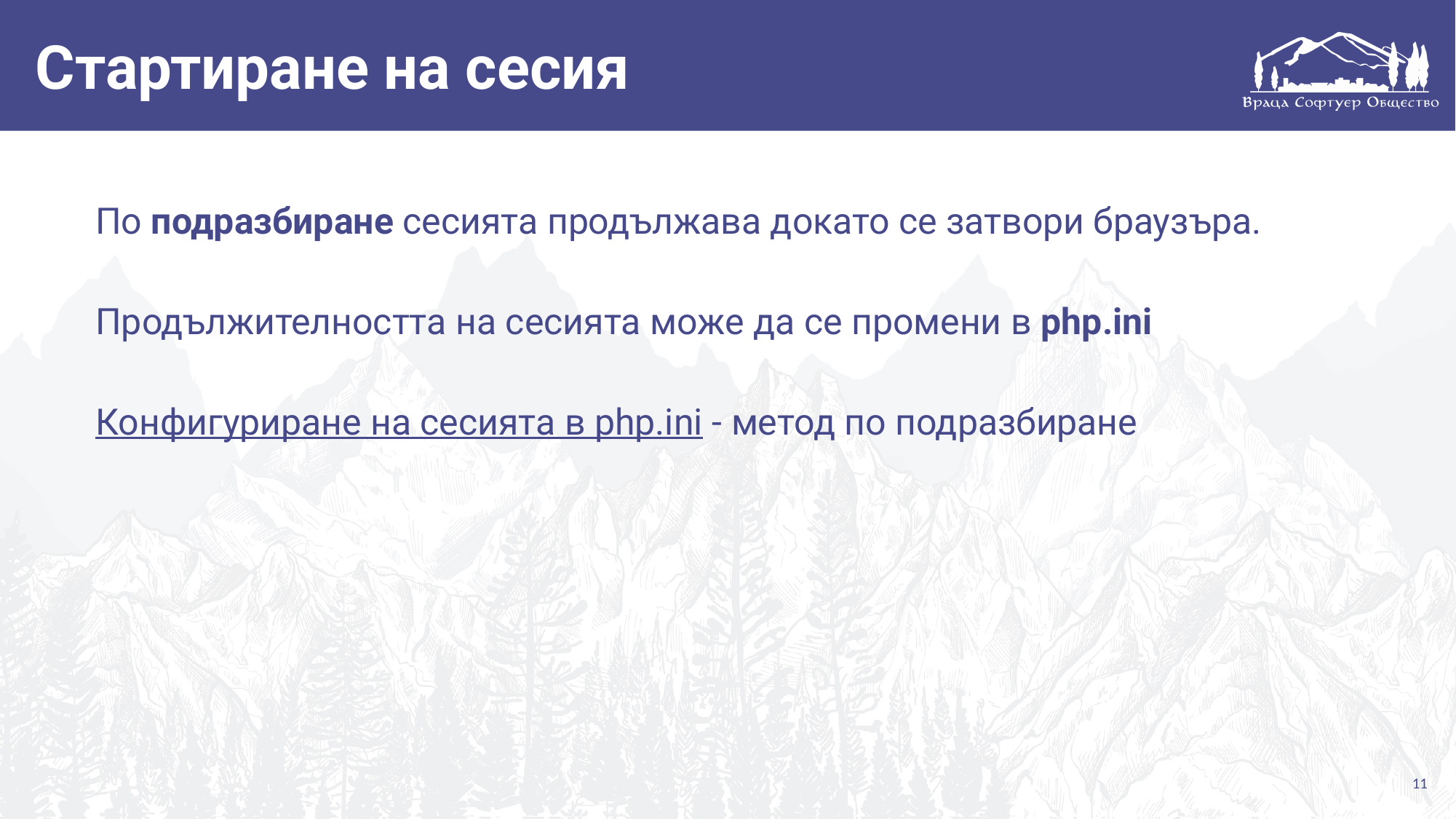

# Стартиране на сесия

По подразбиране сесията продължава докато се затвори браузъра.

Продължителността на сесията може да се промени в php.ini

Конфигуриране на сесията в php.ini - метод по подразбиране

11